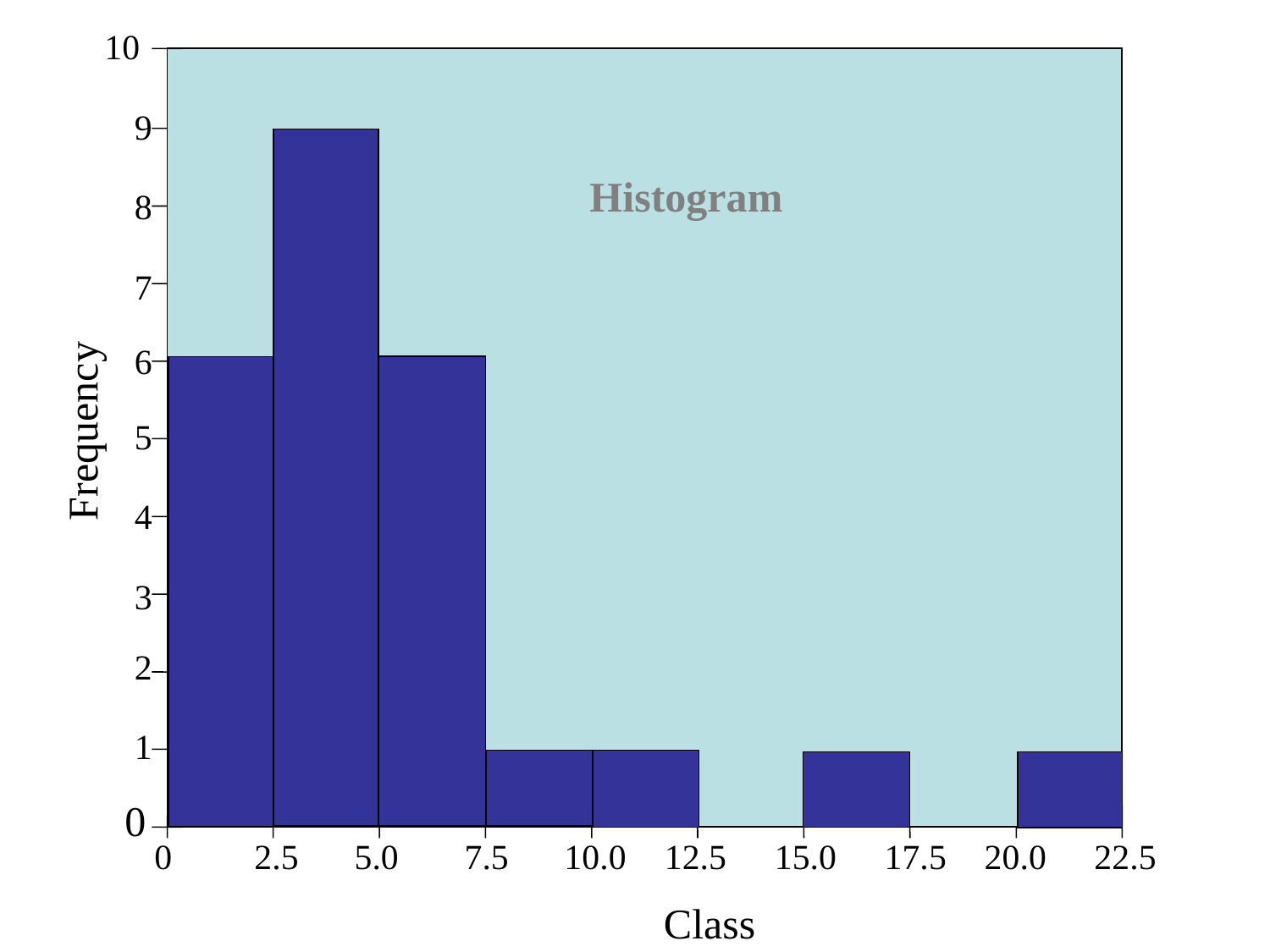

10

0
2.5
5.0
7.5
10.0
12.5
15.0
17.5
20.0
22.5
9
8
7
6
5
4
3
2
1
0

Histogram

Frequency

Class